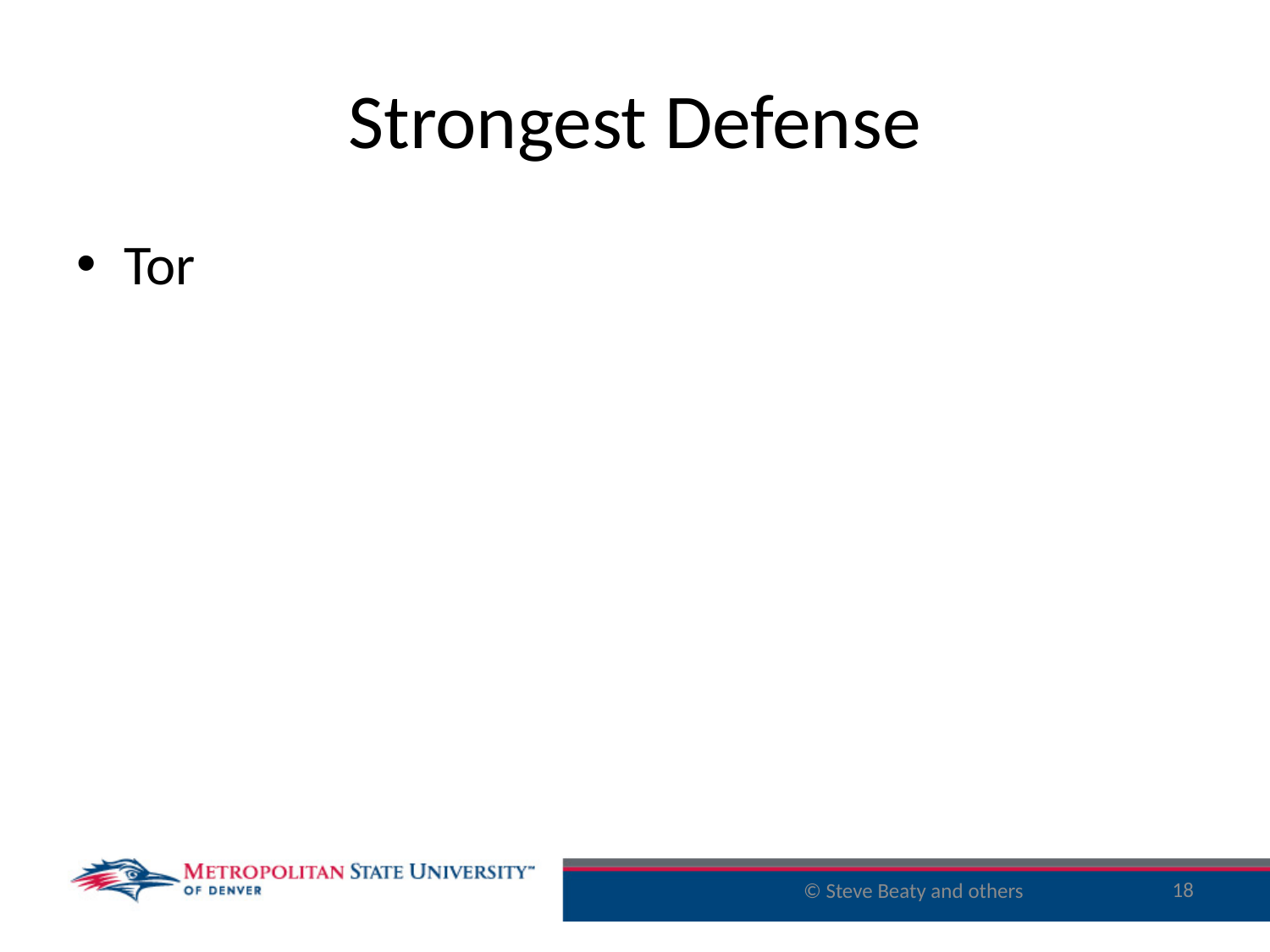

# Strongest Defense
Tor

18
© Steve Beaty and others